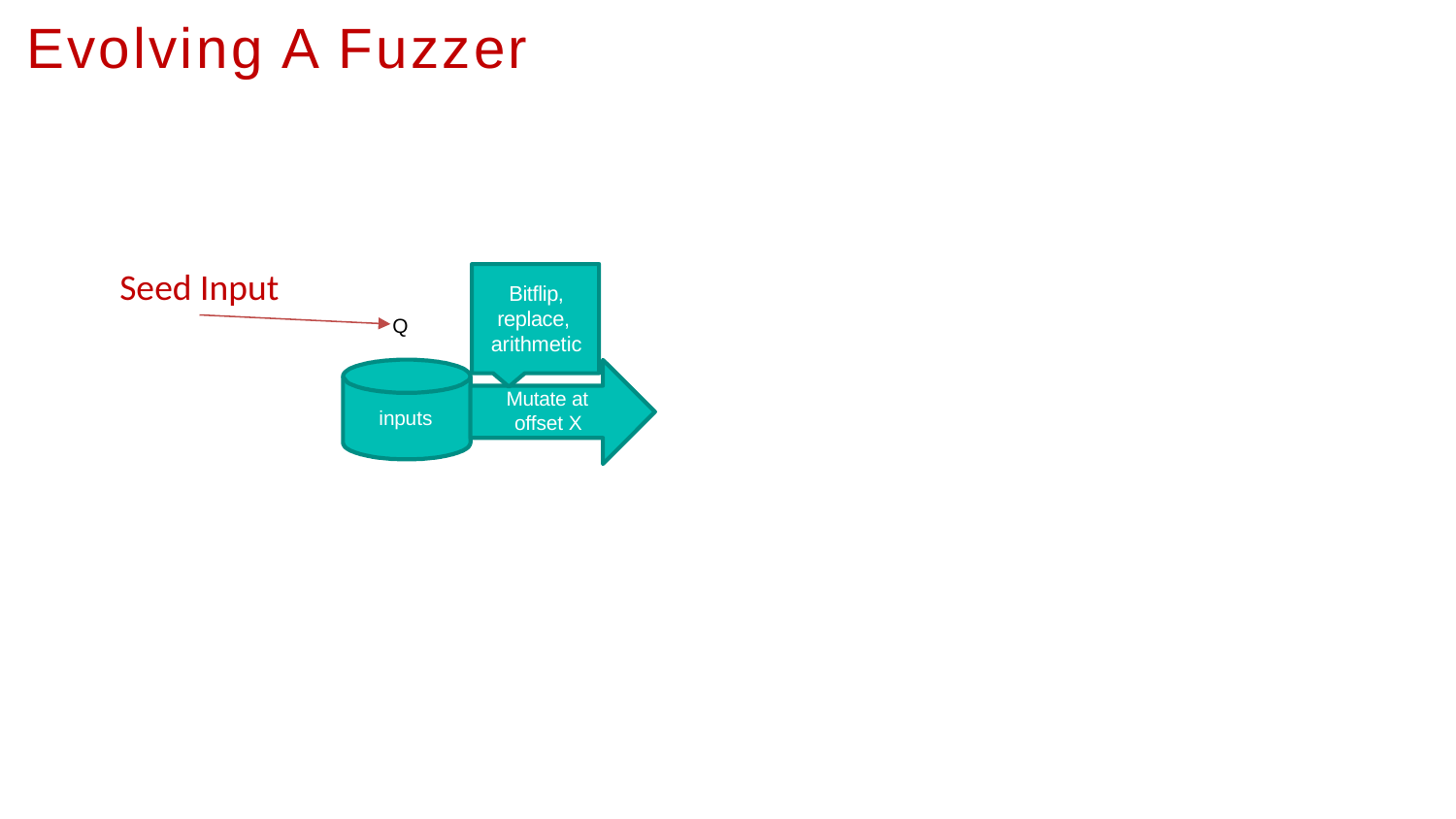

Evolving A Fuzzer
Seed Input

Bitflip,  replace,  arithmetic
Q

Mutate at  offset X
inputs